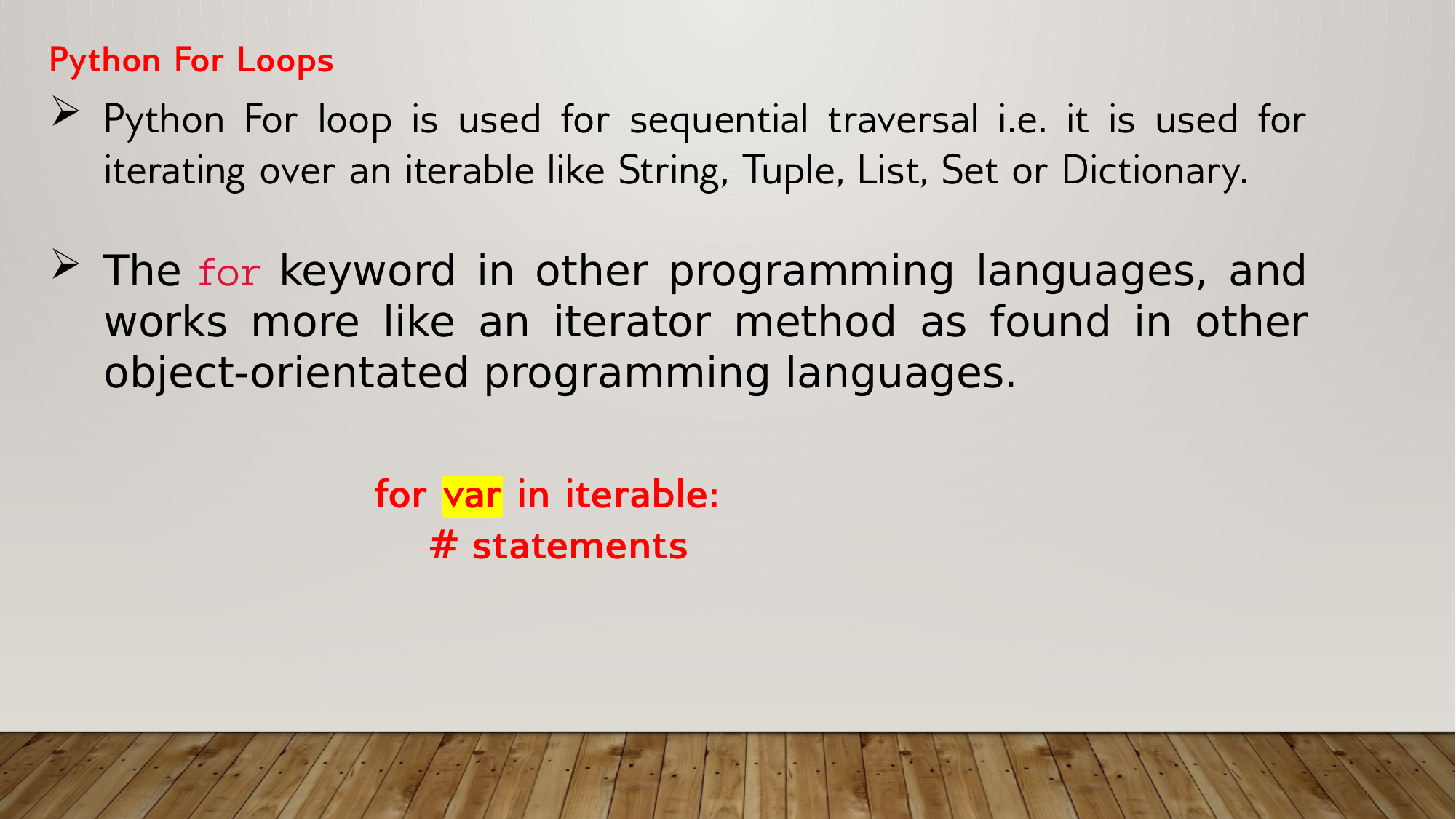

Python For Loops
Python For loop is used for sequential traversal i.e. it is used for iterating over an iterable like String, Tuple, List, Set or Dictionary.

The for keyword in other programming languages, and works more like an iterator method as found in other object-orientated programming languages.

for var in iterable:
    # statements